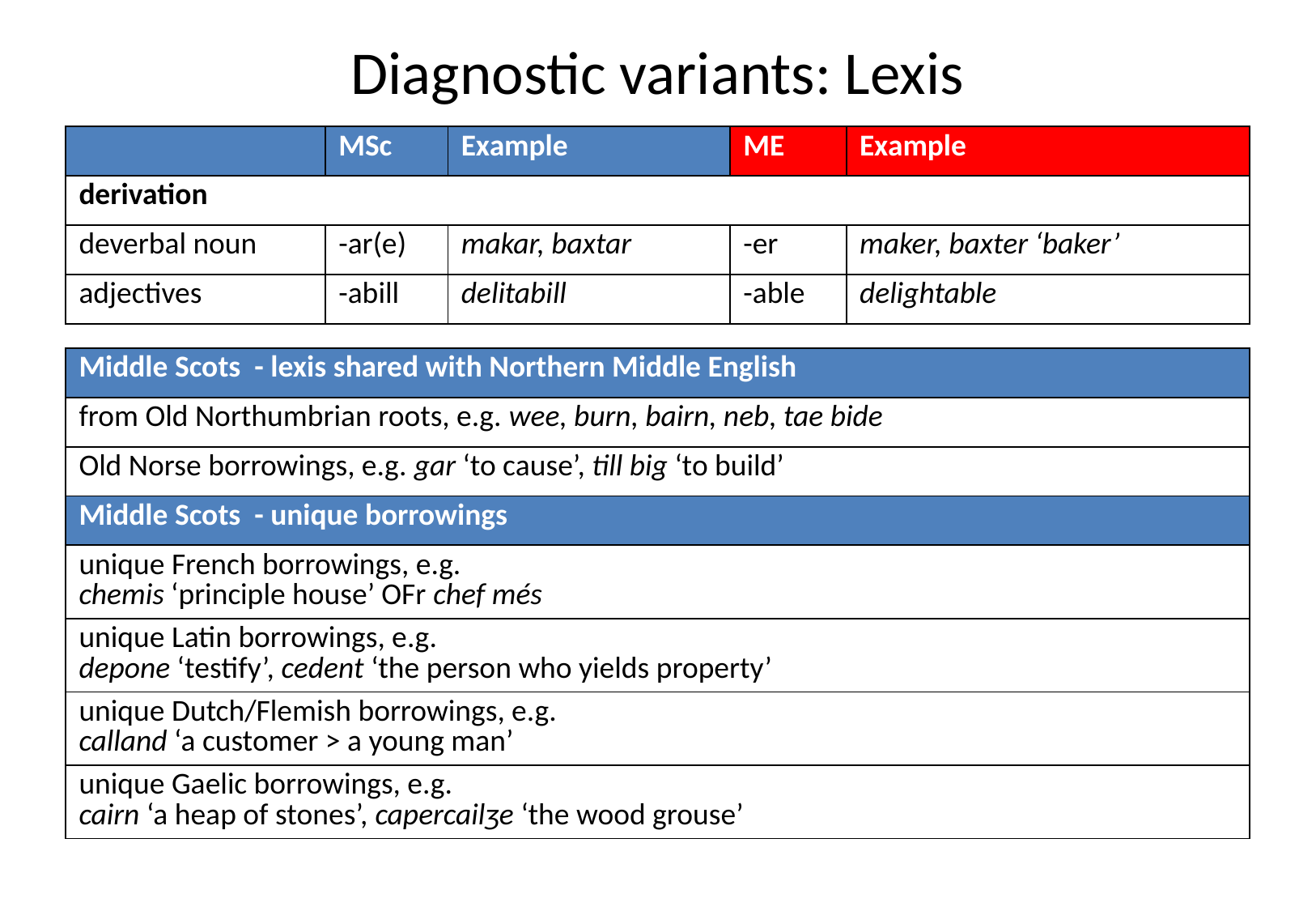

# Diagnostic variants: Lexis
|  | MSc | Example | ME | Example |
| --- | --- | --- | --- | --- |
| derivation |  |  |  |  |
| deverbal noun | -ar(e) | makar, baxtar | -er | maker, baxter ‘baker’ |
| adjectives | -abill | delitabill | -able | delightable |
| Middle Scots - lexis shared with Northern Middle English |
| --- |
| from Old Northumbrian roots, e.g. wee, burn, bairn, neb, tae bide |
| Old Norse borrowings, e.g. gar ‘to cause’, till big ‘to build’ |
| Middle Scots - unique borrowings |
| unique French borrowings, e.g. chemis ‘principle house’ OFr chef més |
| unique Latin borrowings, e.g. depone ‘testify’, cedent ‘the person who yields property’ |
| unique Dutch/Flemish borrowings, e.g. calland ‘a customer > a young man’ |
| unique Gaelic borrowings, e.g. cairn ‘a heap of stones’, capercailȝe ‘the wood grouse’ |